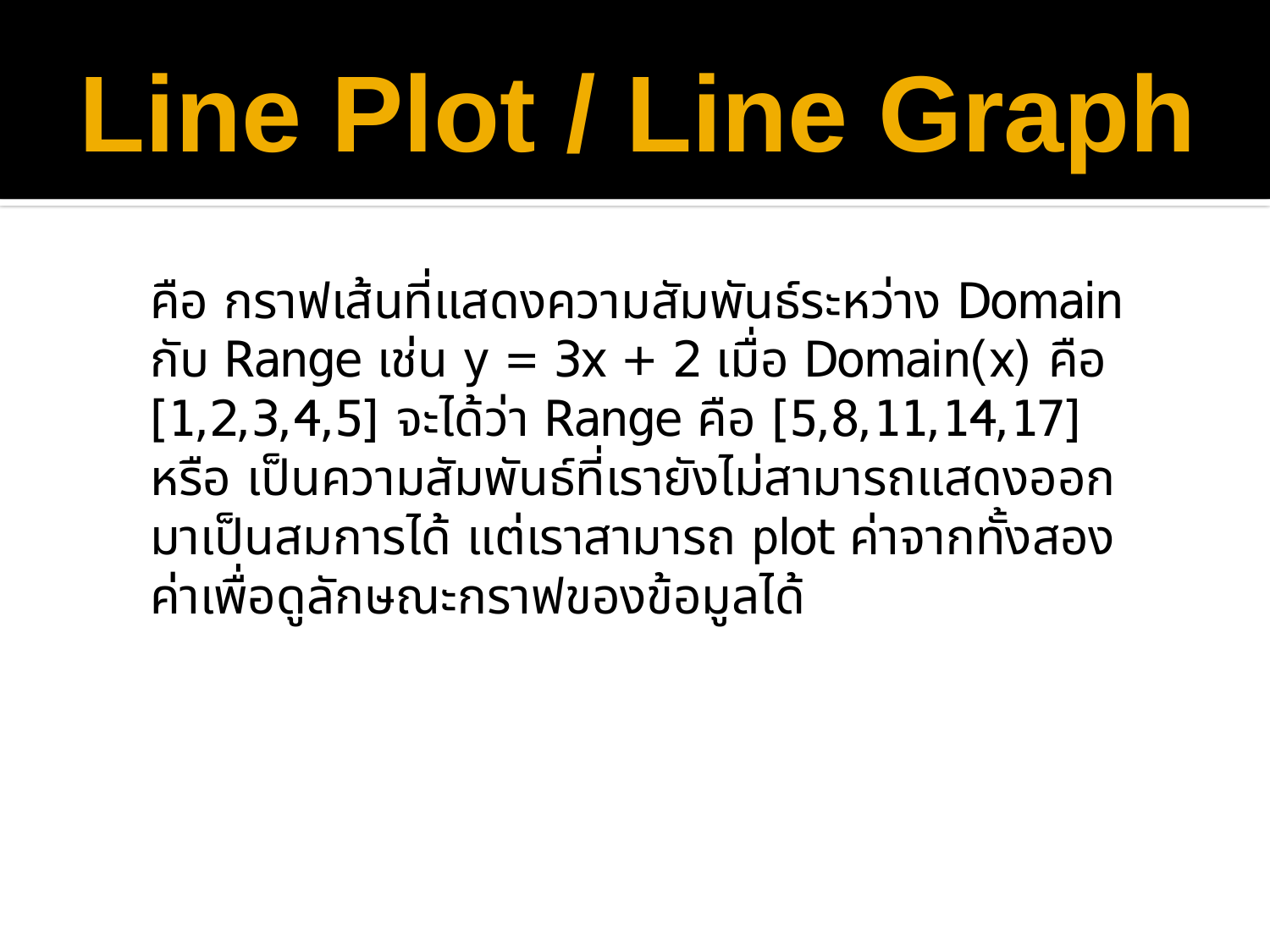

# Line Plot / Line Graph
คือ กราฟเส้นที่แสดงความสัมพันธ์ระหว่าง Domain กับ Range เช่น y = 3x + 2 เมื่อ Domain(x) คือ [1,2,3,4,5] จะได้ว่า Range คือ [5,8,11,14,17] หรือ เป็นความสัมพันธ์ที่เรายังไม่สามารถแสดงออกมาเป็นสมการได้ แต่เราสามารถ plot ค่าจากทั้งสองค่าเพื่อดูลักษณะกราฟของข้อมูลได้